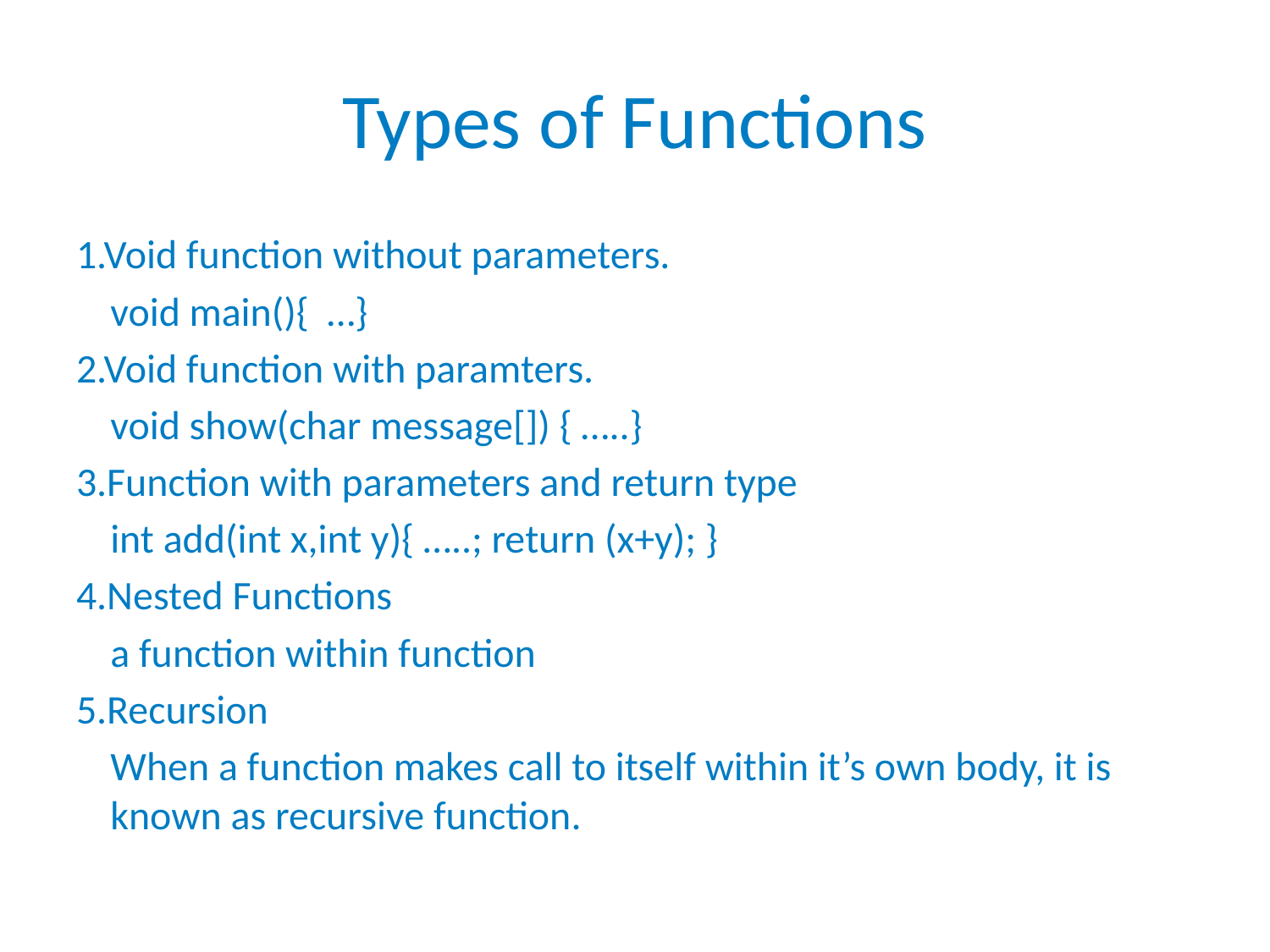

# Types of Functions
1.Void function without parameters.
		void main(){  …}
2.Void function with paramters.
		void show(char message[]) { …..}
3.Function with parameters and return type
		int add(int x,int y){ …..; return (x+y); }
4.Nested Functions
		a function within function
5.Recursion
		When a function makes call to itself within it’s own body, it is known as recursive function.